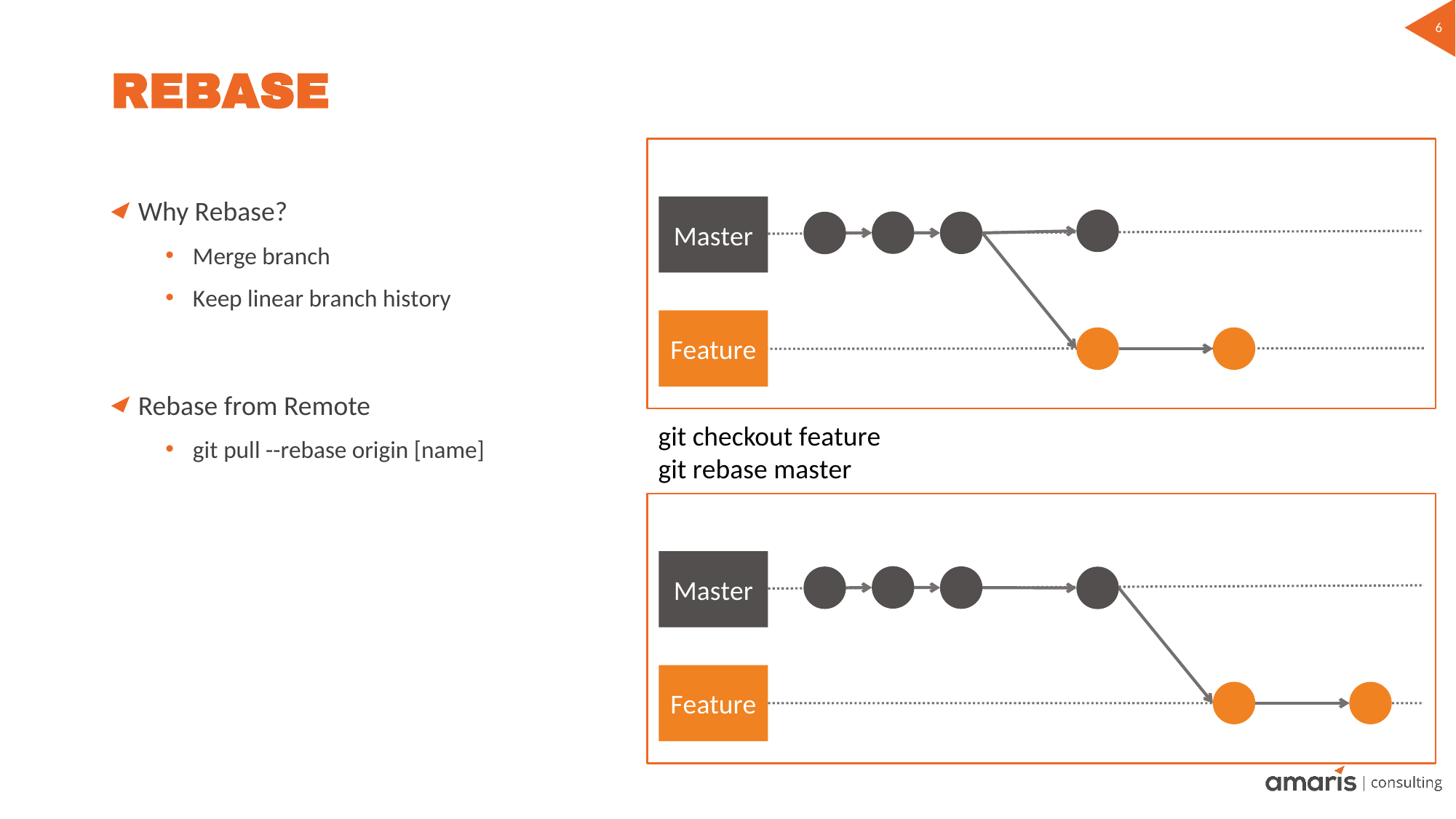

# Rebase

Why Rebase?
Merge branch
Keep linear branch history

Rebase from Remote
git pull --rebase origin [name]

Master

Feature

git checkout feature
git rebase master

Master

Feature